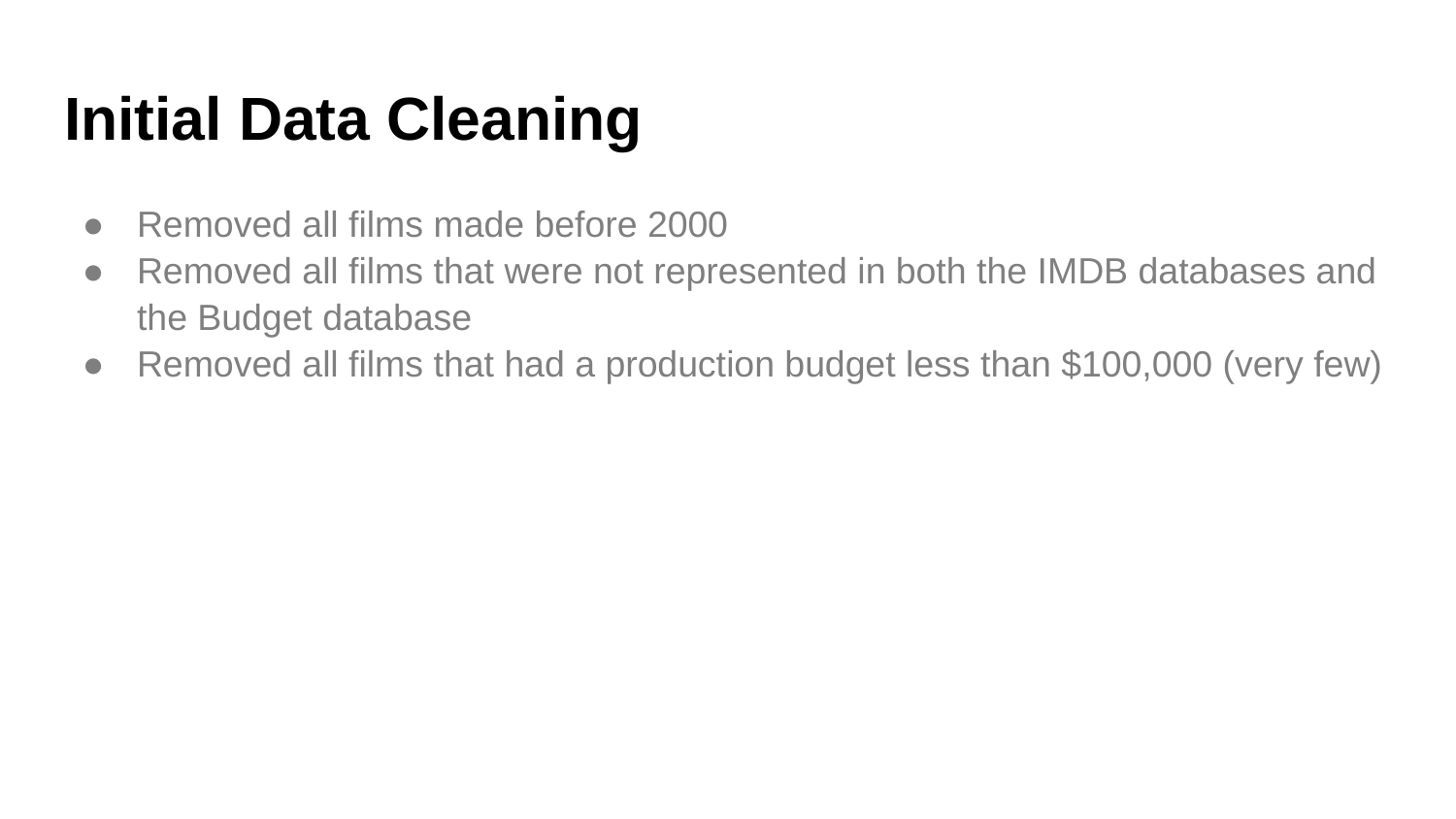

# Initial Data Cleaning
Removed all films made before 2000
Removed all films that were not represented in both the IMDB databases and the Budget database
Removed all films that had a production budget less than $100,000 (very few)